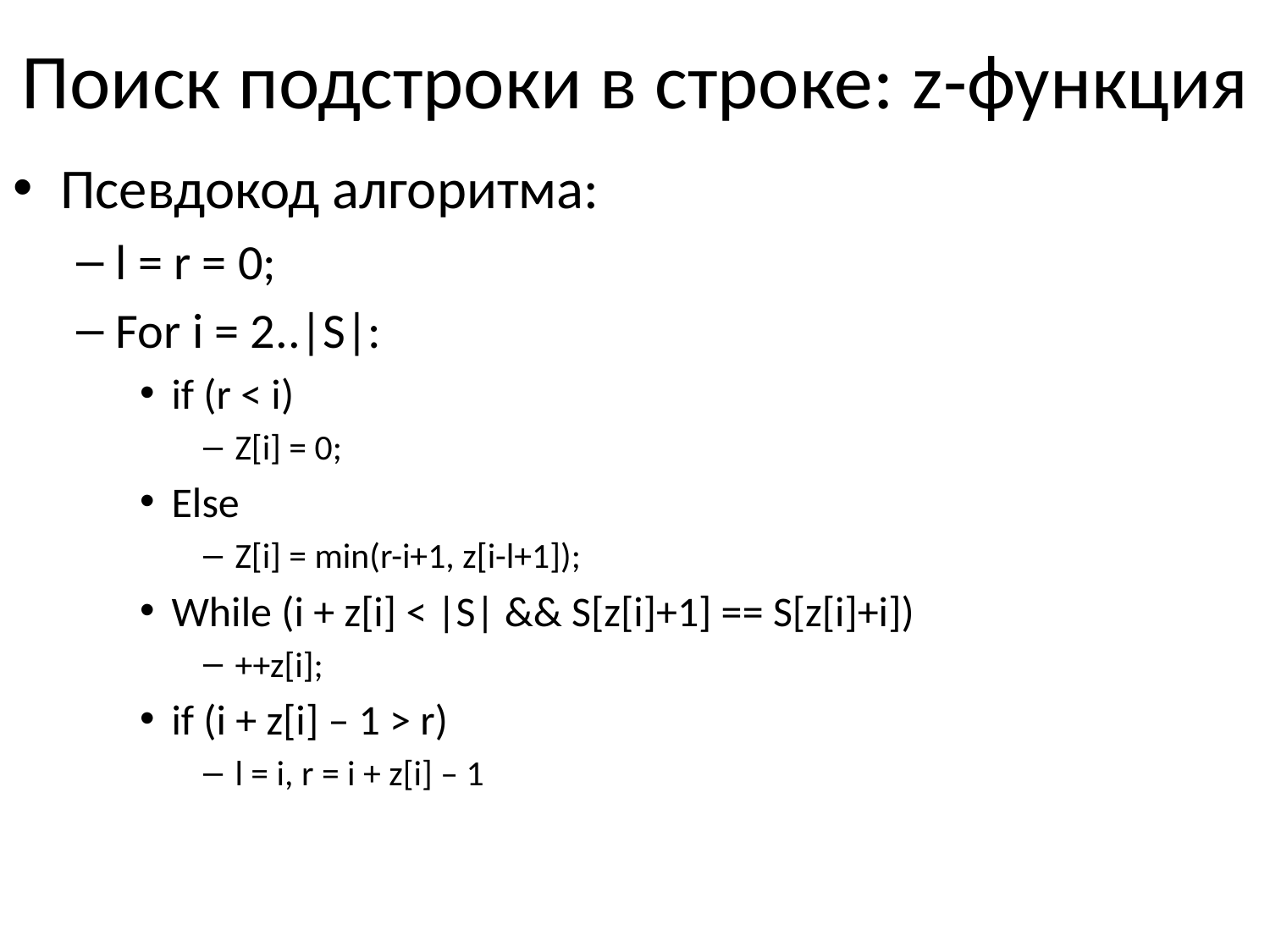

# Поиск подстроки в строке: z-функция
Псевдокод алгоритма:
l = r = 0;
For i = 2..|S|:
if (r < i)
Z[i] = 0;
Else
Z[i] = min(r-i+1, z[i-l+1]);
While (i + z[i] < |S| && S[z[i]+1] == S[z[i]+i])
++z[i];
if (i + z[i] – 1 > r)
l = i, r = i + z[i] – 1